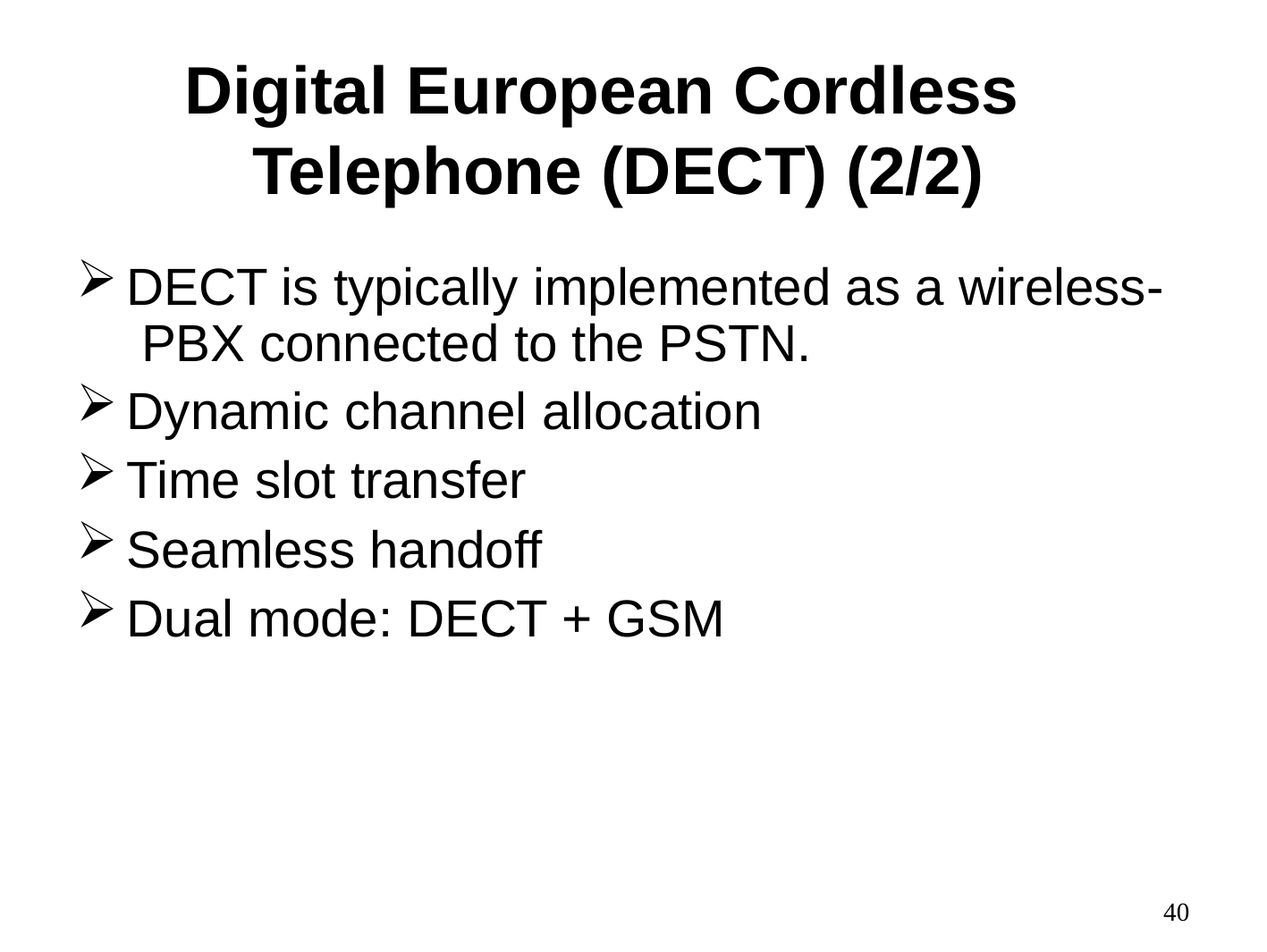

# Digital European Cordless  Telephone (DECT) (2/2)
DECT is typically implemented as a wireless-  PBX connected to the PSTN.
Dynamic channel allocation
Time slot transfer
Seamless handoff
Dual mode: DECT + GSM
40